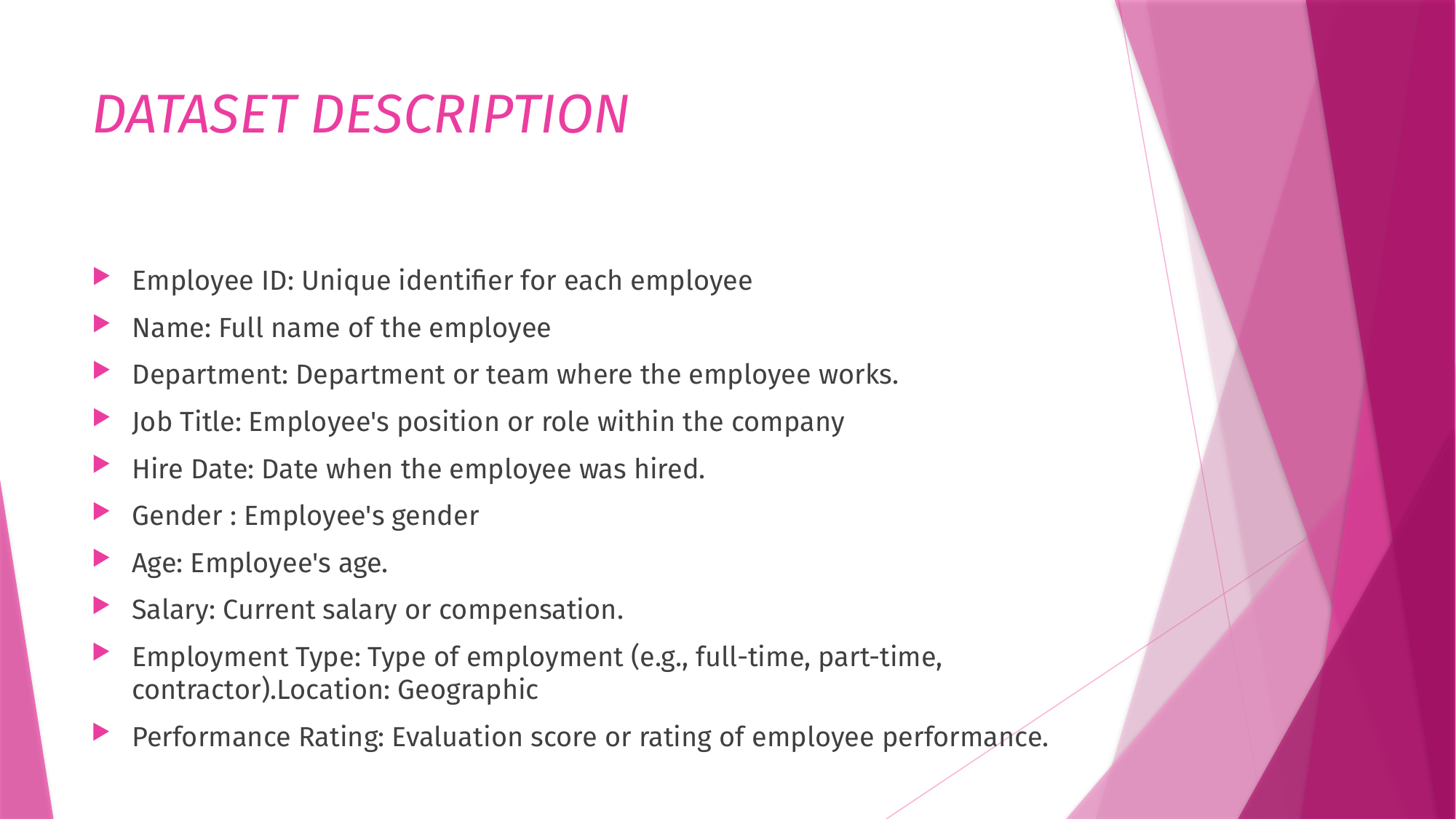

# DATASET DESCRIPTION
Employee ID: Unique identifier for each employee
Name: Full name of the employee
Department: Department or team where the employee works.
Job Title: Employee's position or role within the company
Hire Date: Date when the employee was hired.
Gender : Employee's gender
Age: Employee's age.
Salary: Current salary or compensation.
Employment Type: Type of employment (e.g., full-time, part-time, contractor).Location: Geographic
Performance Rating: Evaluation score or rating of employee performance.